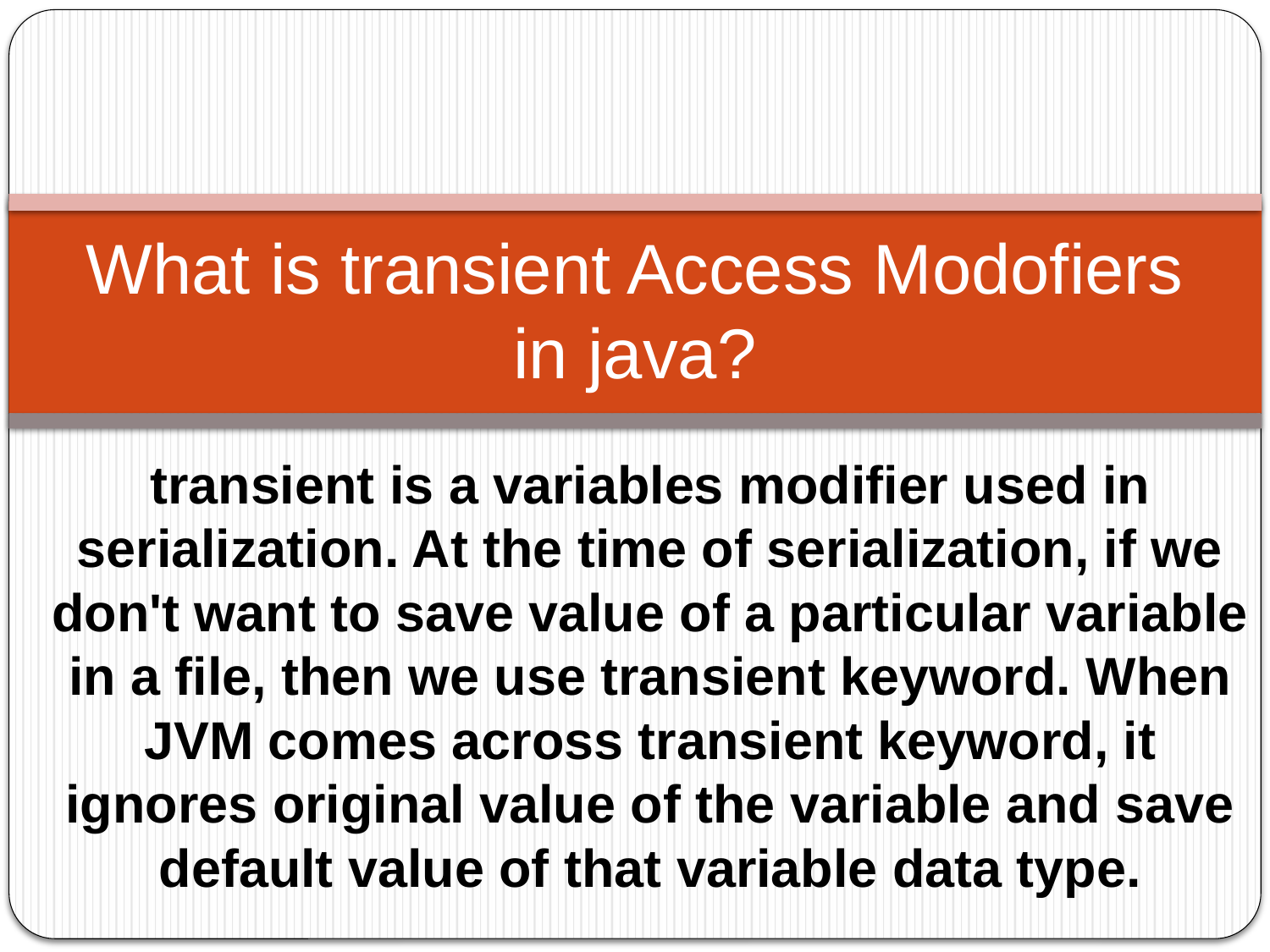

# What is transient Access Modofiers in java?
transient is a variables modifier used in serialization. At the time of serialization, if we don't want to save value of a particular variable in a file, then we use transient keyword. When JVM comes across transient keyword, it ignores original value of the variable and save default value of that variable data type.